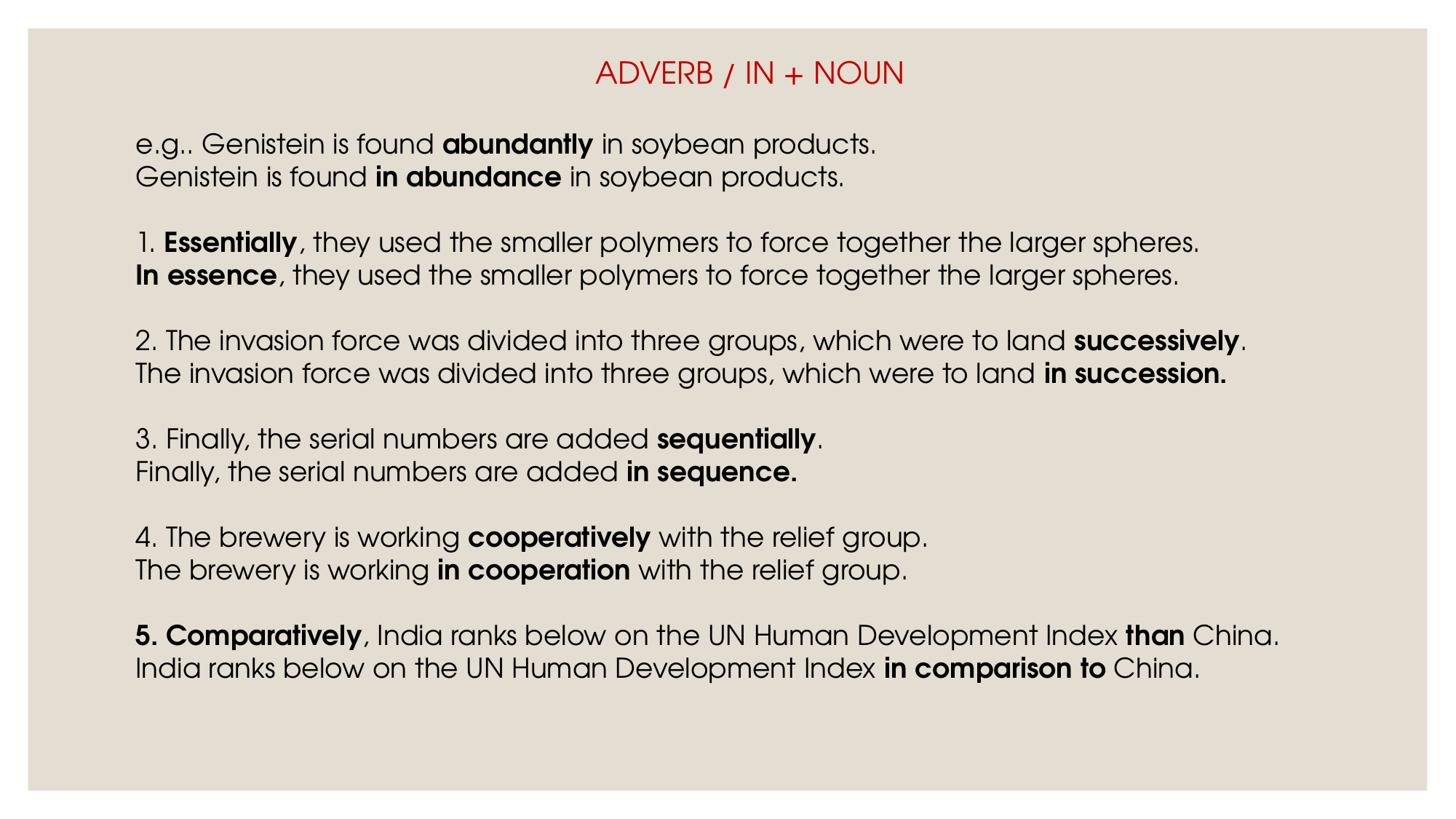

ADVERB / IN + NOUN

e.g.. Genistein is found abundantly in soybean products.
Genistein is found in abundance in soybean products.

1. Essentially, they used the smaller polymers to force together the larger spheres.
In essence, they used the smaller polymers to force together the larger spheres.

2. The invasion force was divided into three groups, which were to land successively.
The invasion force was divided into three groups, which were to land in succession.

3. Finally, the serial numbers are added sequentially.
Finally, the serial numbers are added in sequence.

4. The brewery is working cooperatively with the relief group.
The brewery is working in cooperation with the relief group.

5. Comparatively, India ranks below on the UN Human Development Index than China.
India ranks below on the UN Human Development Index in comparison to China.